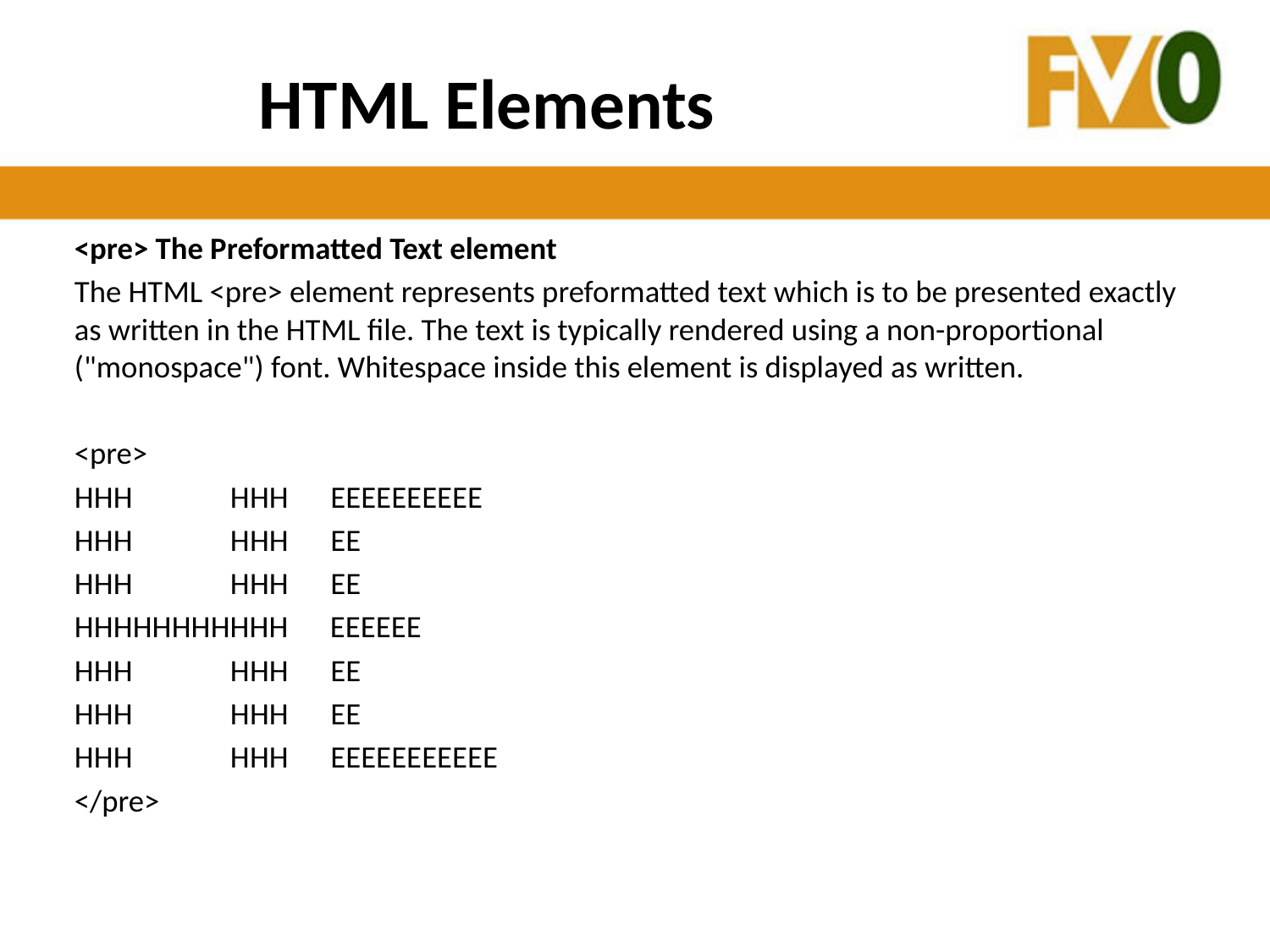

# HTML Elements
<pre> The Preformatted Text element
The HTML <pre> element represents preformatted text which is to be presented exactly as written in the HTML file. The text is typically rendered using a non-proportional ("monospace") font. Whitespace inside this element is displayed as written.

<pre>
HHH              HHH      EEEEEEEEEE
HHH              HHH      EE
HHH              HHH      EE
HHHHHHHHHHH      EEEEEE
HHH              HHH      EE
HHH              HHH      EE
HHH              HHH      EEEEEEEEEEE
</pre>